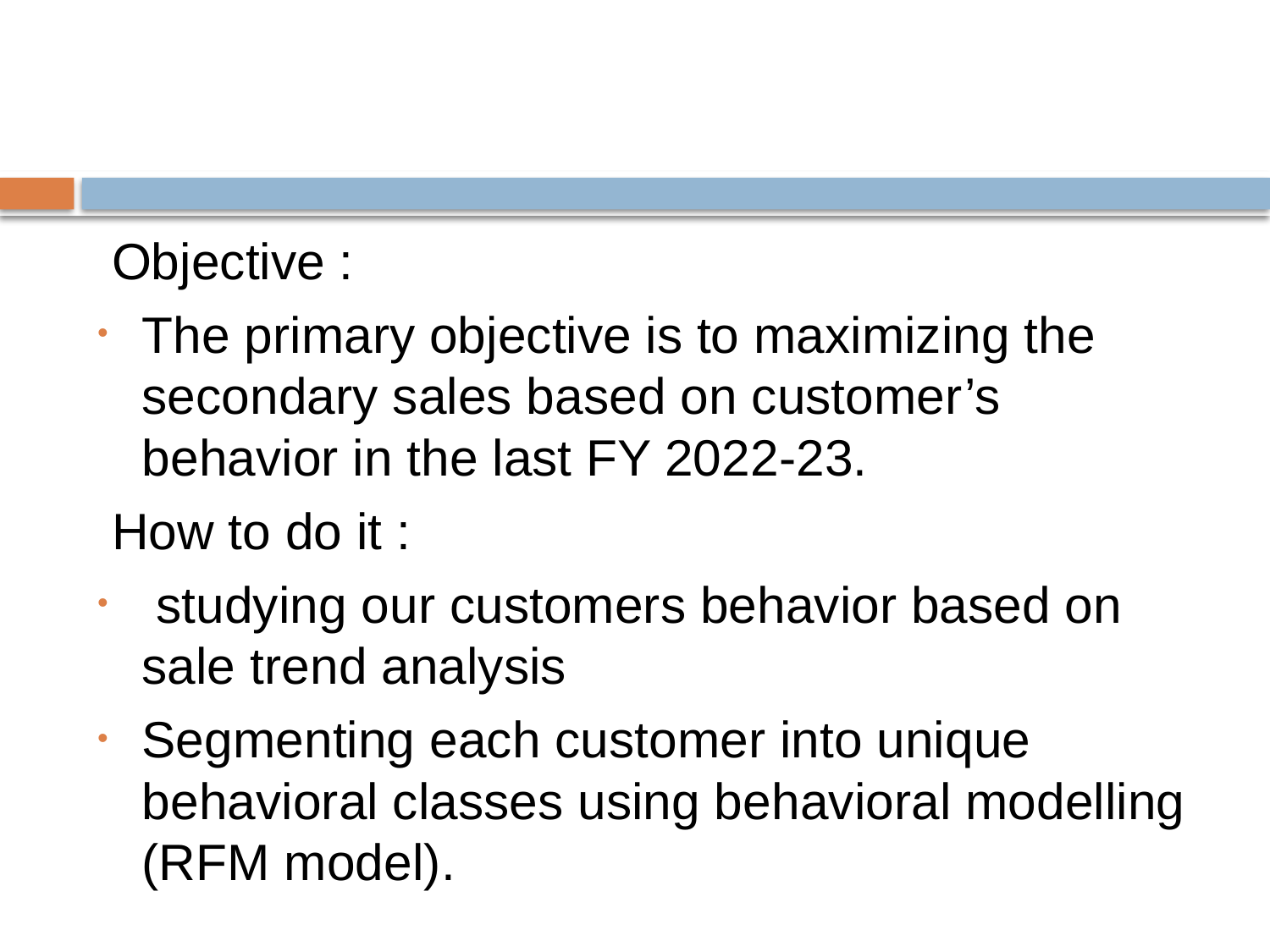

#
 Objective :
The primary objective is to maximizing the secondary sales based on customer’s behavior in the last FY 2022-23.
 How to do it :
 studying our customers behavior based on sale trend analysis
Segmenting each customer into unique behavioral classes using behavioral modelling (RFM model).